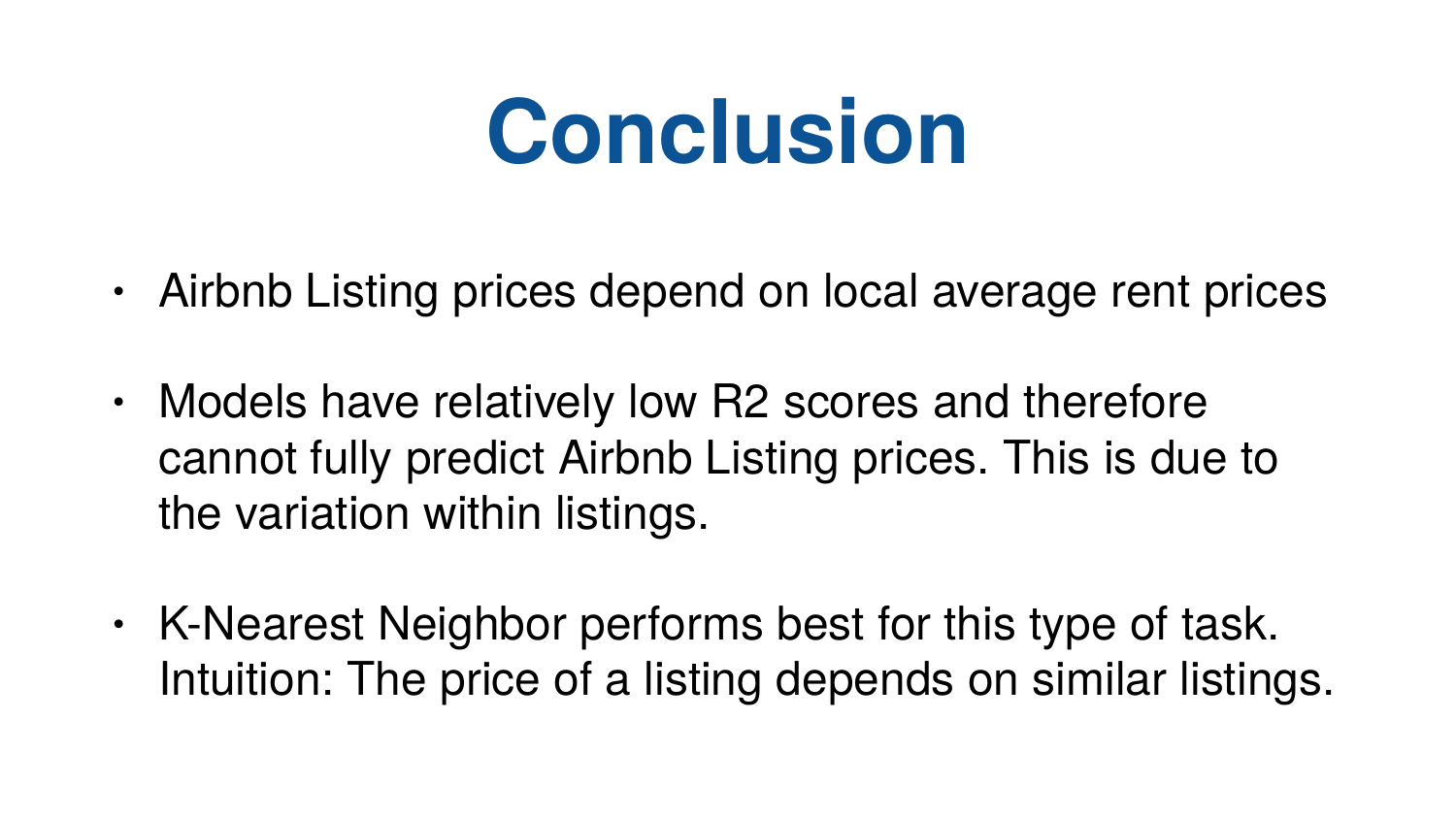

# Conclusion
Airbnb Listing prices depend on local average rent prices
Models have relatively low R2 scores and therefore cannot fully predict Airbnb Listing prices. This is due to the variation within listings.
K-Nearest Neighbor performs best for this type of task. Intuition: The price of a listing depends on similar listings.